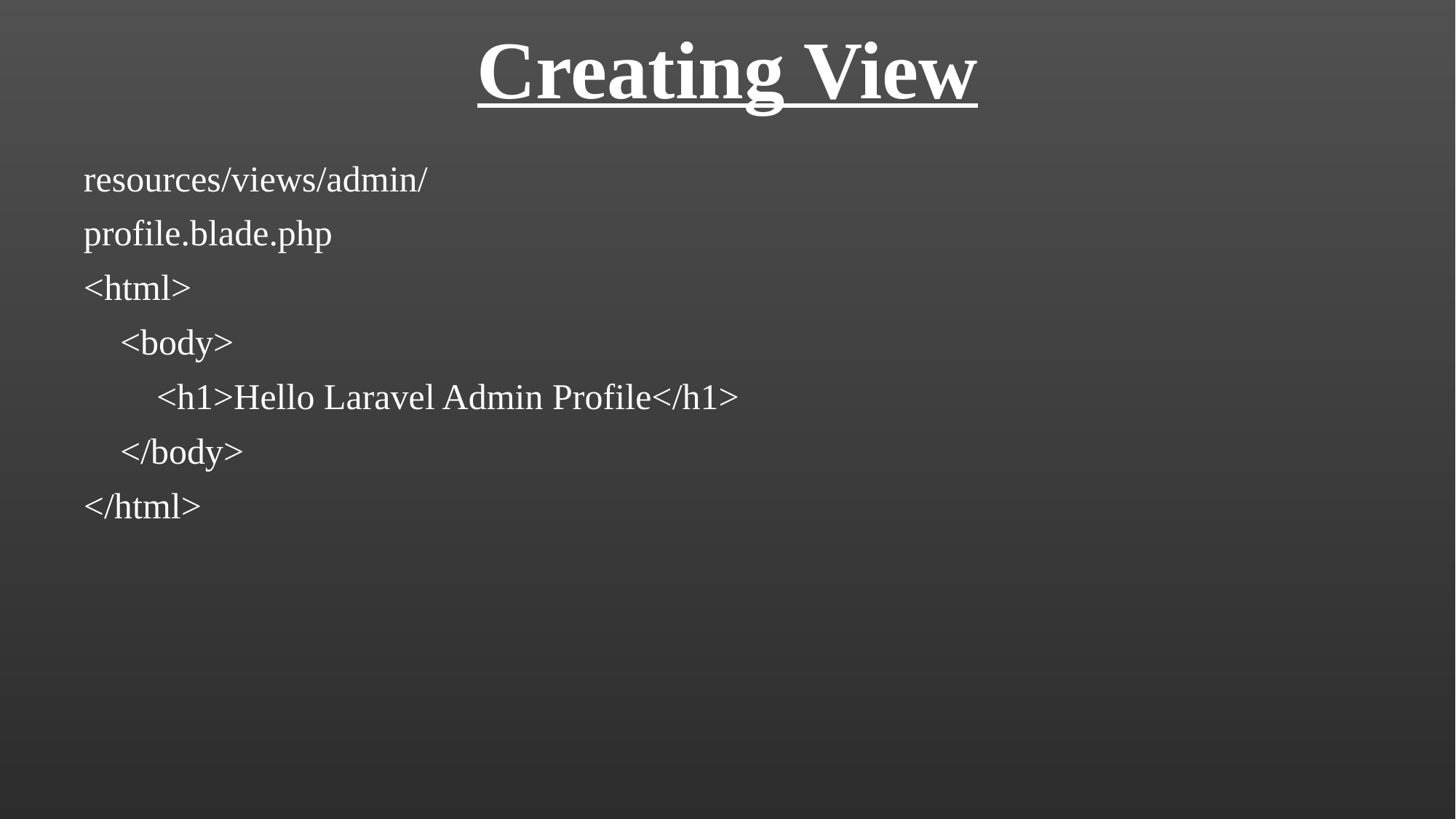

# Creating View
resources/views/admin/
profile.blade.php
<html>
    <body>
        <h1>Hello Laravel Admin Profile</h1>
    </body>
</html>